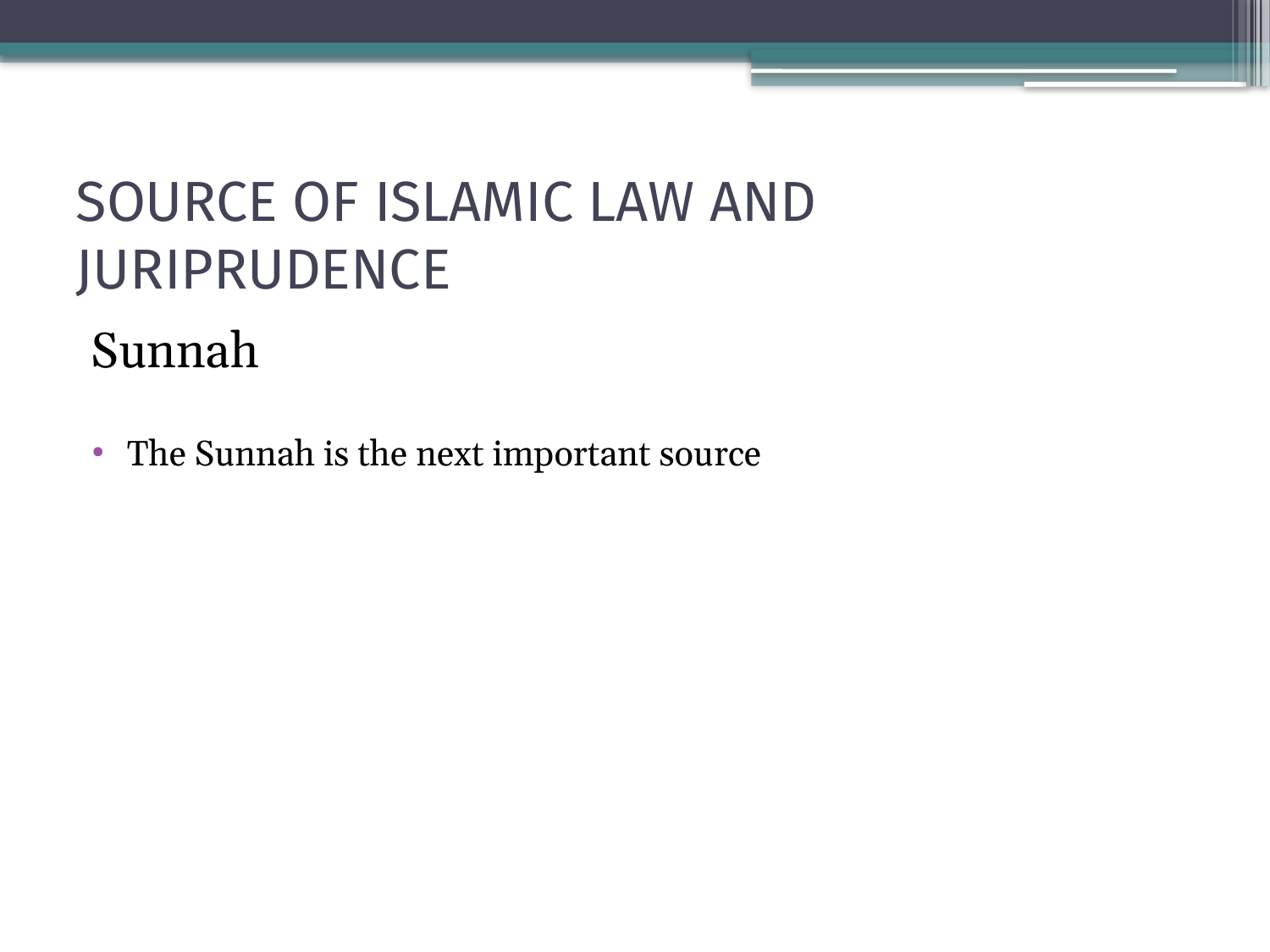

# SOURCE OF ISLAMIC LAW AND JURIPRUDENCE
Sunnah

The Sunnah is the next important source